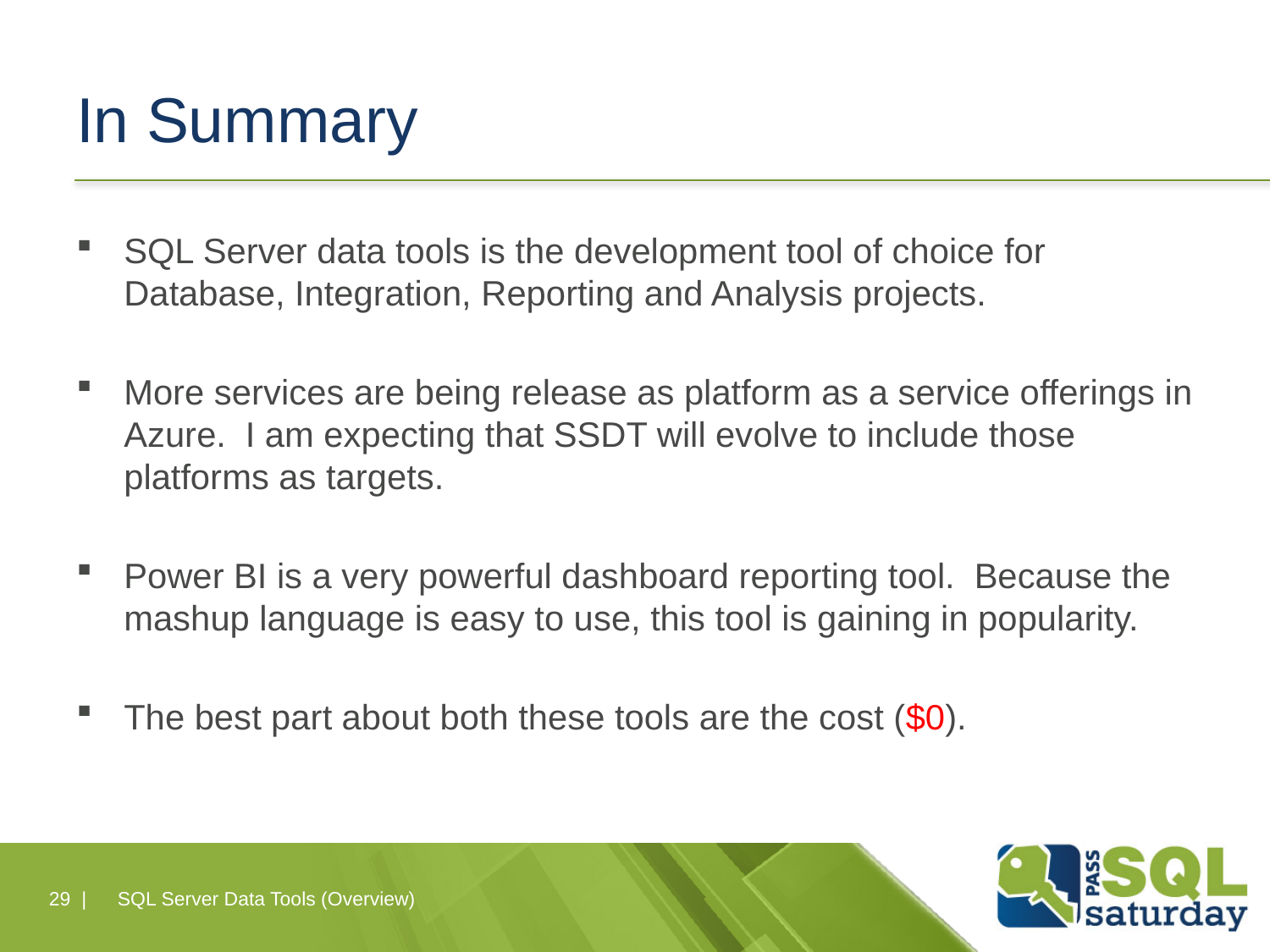

# In Summary
SQL Server data tools is the development tool of choice for Database, Integration, Reporting and Analysis projects.

More services are being release as platform as a service offerings in Azure.  I am expecting that SSDT will evolve to include those platforms as targets.

Power BI is a very powerful dashboard reporting tool.  Because the mashup language is easy to use, this tool is gaining in popularity.

The best part about both these tools are the cost ($0).

29  |
SQL Server Data Tools (Overview)